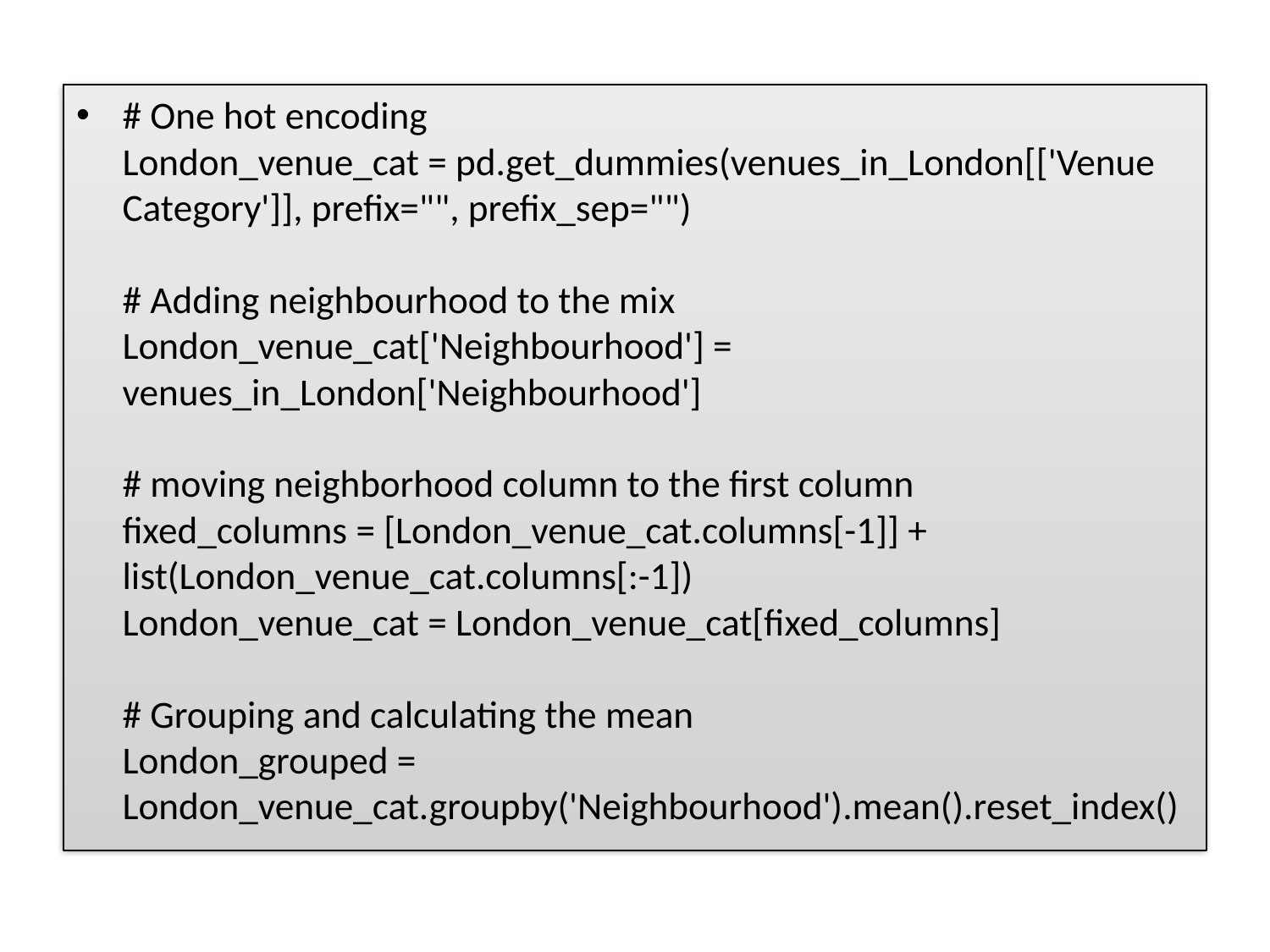

# One hot encoding London_venue_cat = pd.get_dummies(venues_in_London[['Venue Category']], prefix="", prefix_sep="") # Adding neighbourhood to the mix London_venue_cat['Neighbourhood'] = venues_in_London['Neighbourhood'] # moving neighborhood column to the first column fixed_columns = [London_venue_cat.columns[-1]] + list(London_venue_cat.columns[:-1]) London_venue_cat = London_venue_cat[fixed_columns] # Grouping and calculating the mean London_grouped = London_venue_cat.groupby('Neighbourhood').mean().reset_index()